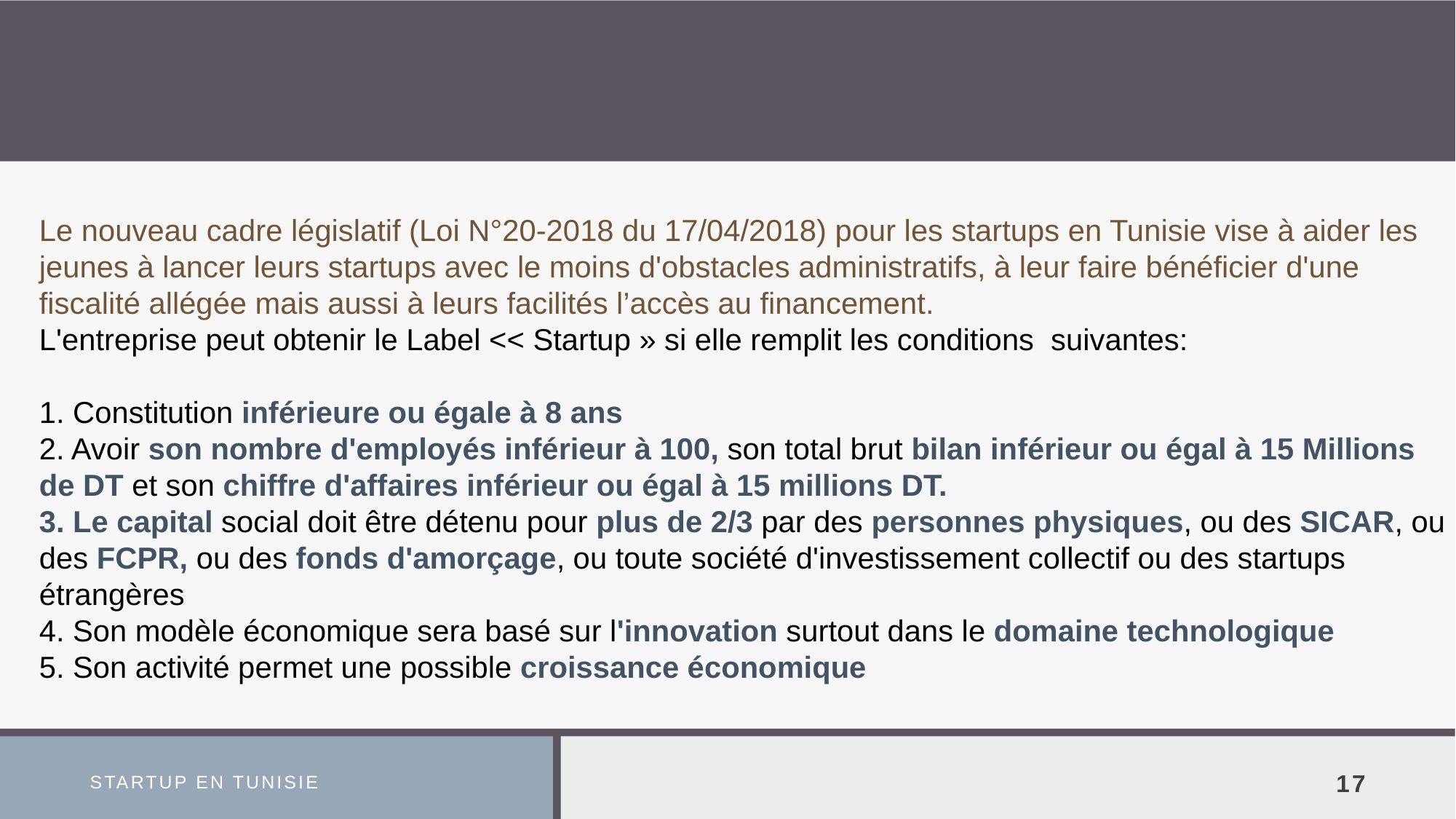

Le nouveau cadre législatif (Loi N°20-2018 du 17/04/2018) pour les startups en Tunisie vise à aider les jeunes à lancer leurs startups avec le moins d'obstacles administratifs, à leur faire bénéficier d'une fiscalité allégée mais aussi à leurs facilités l’accès au financement.
L'entreprise peut obtenir le Label << Startup » si elle remplit les conditions  suivantes:

1. Constitution inférieure ou égale à 8 ans
2. Avoir son nombre d'employés inférieur à 100, son total brut bilan inférieur ou égal à 15 Millions de DT et son chiffre d'affaires inférieur ou égal à 15 millions DT.
3. Le capital social doit être détenu pour plus de 2/3 par des personnes physiques, ou des SICAR, ou des FCPR, ou des fonds d'amorçage, ou toute société d'investissement collectif ou des startups étrangères
4. Son modèle économique sera basé sur l'innovation surtout dans le domaine technologique
5. Son activité permet une possible croissance économique

STARTUP EN TUNISIE
17